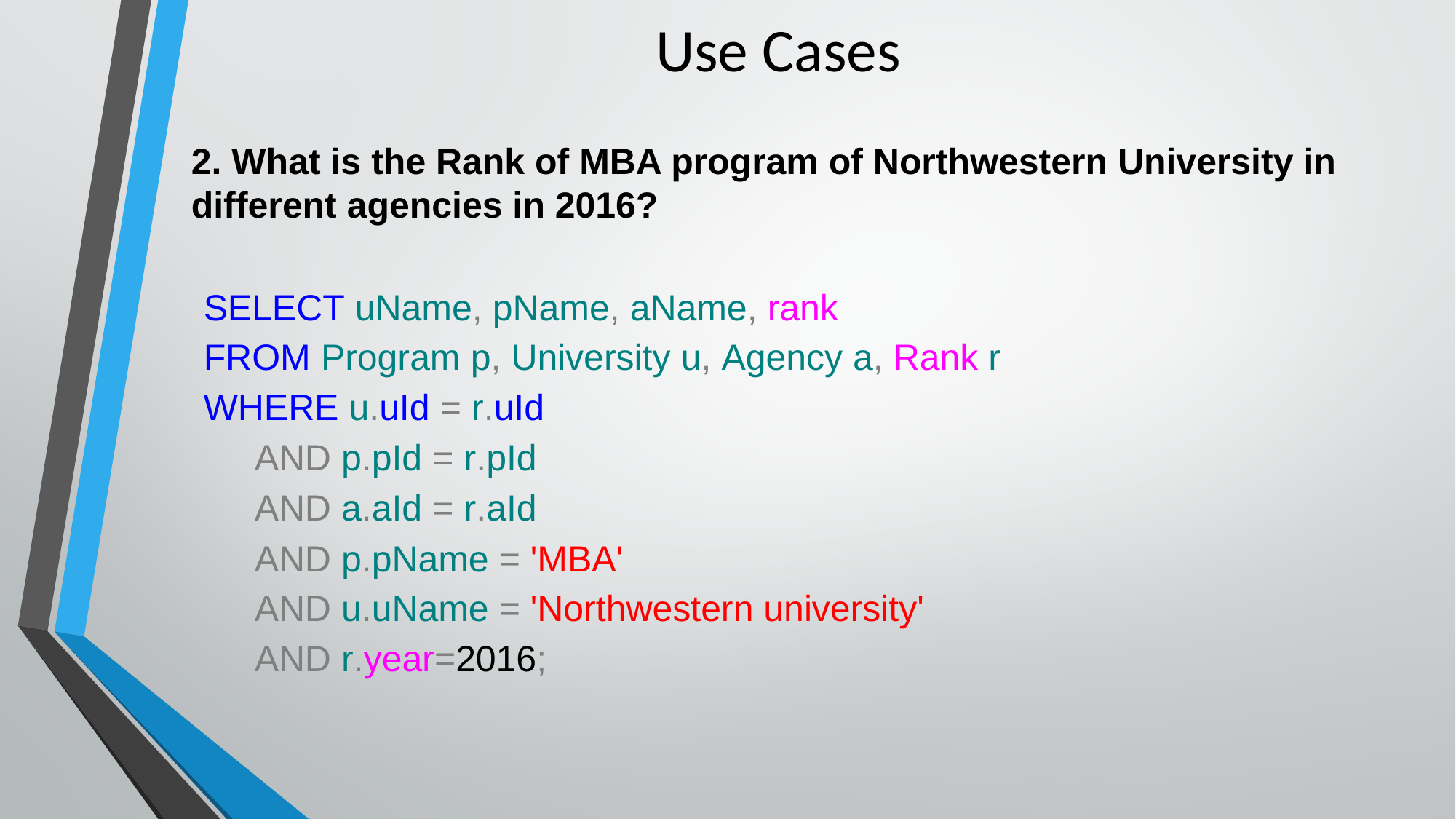

# Use Cases
2. What is the Rank of MBA program of Northwestern University in different agencies in 2016?
SELECT uName, pName, aName, rank
FROM Program p, University u, Agency a, Rank r
WHERE u.uId = r.uId
     AND p.pId = r.pId
     AND a.aId = r.aId
     AND p.pName = 'MBA'
     AND u.uName = 'Northwestern university'
     AND r.year=2016;